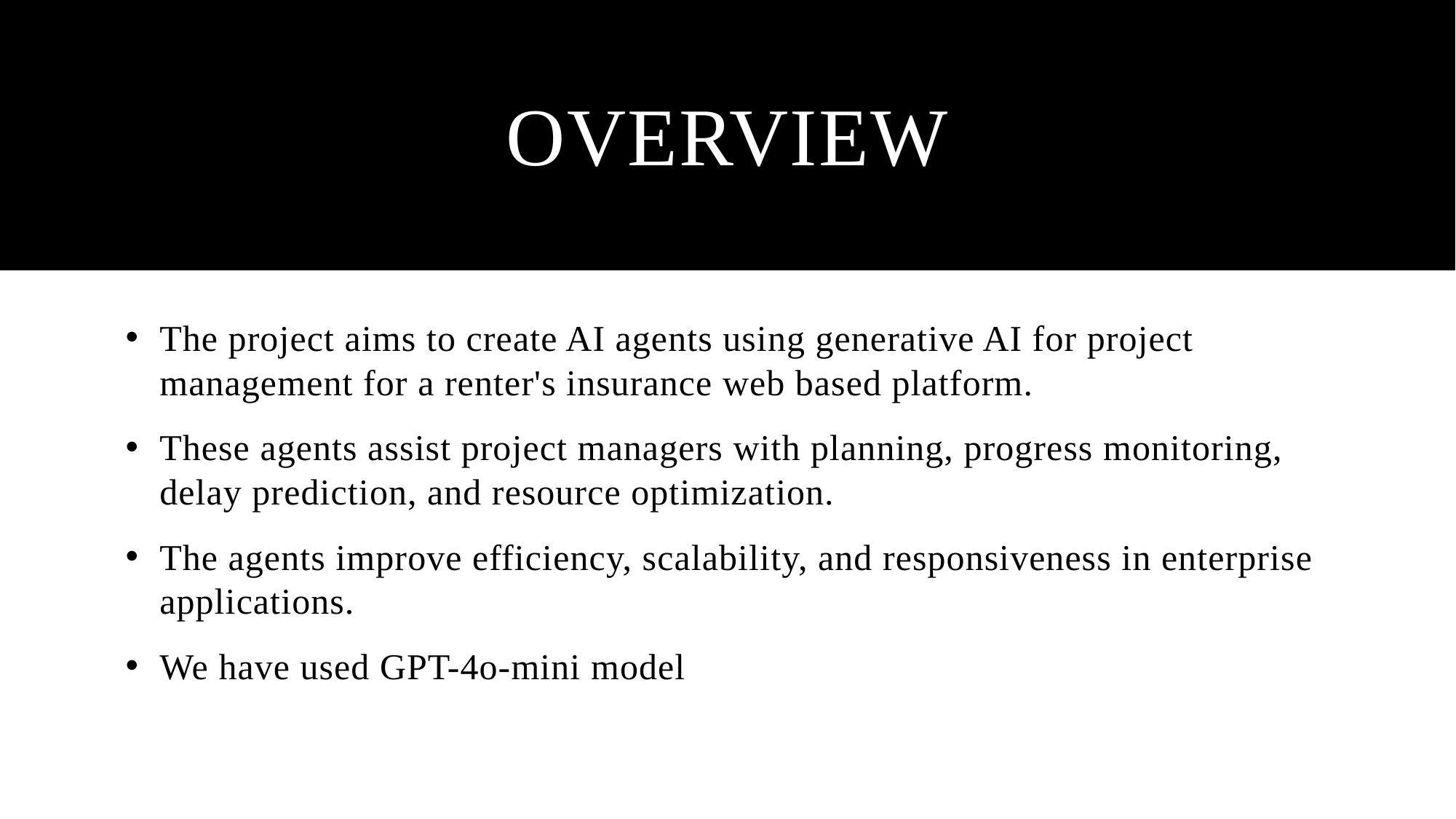

# Overview
The project aims to create AI agents using generative AI for project management for a renter's insurance web based platform.
These agents assist project managers with planning, progress monitoring, delay prediction, and resource optimization.
The agents improve efficiency, scalability, and responsiveness in enterprise applications.
We have used GPT-4o-mini model

8/29/2025